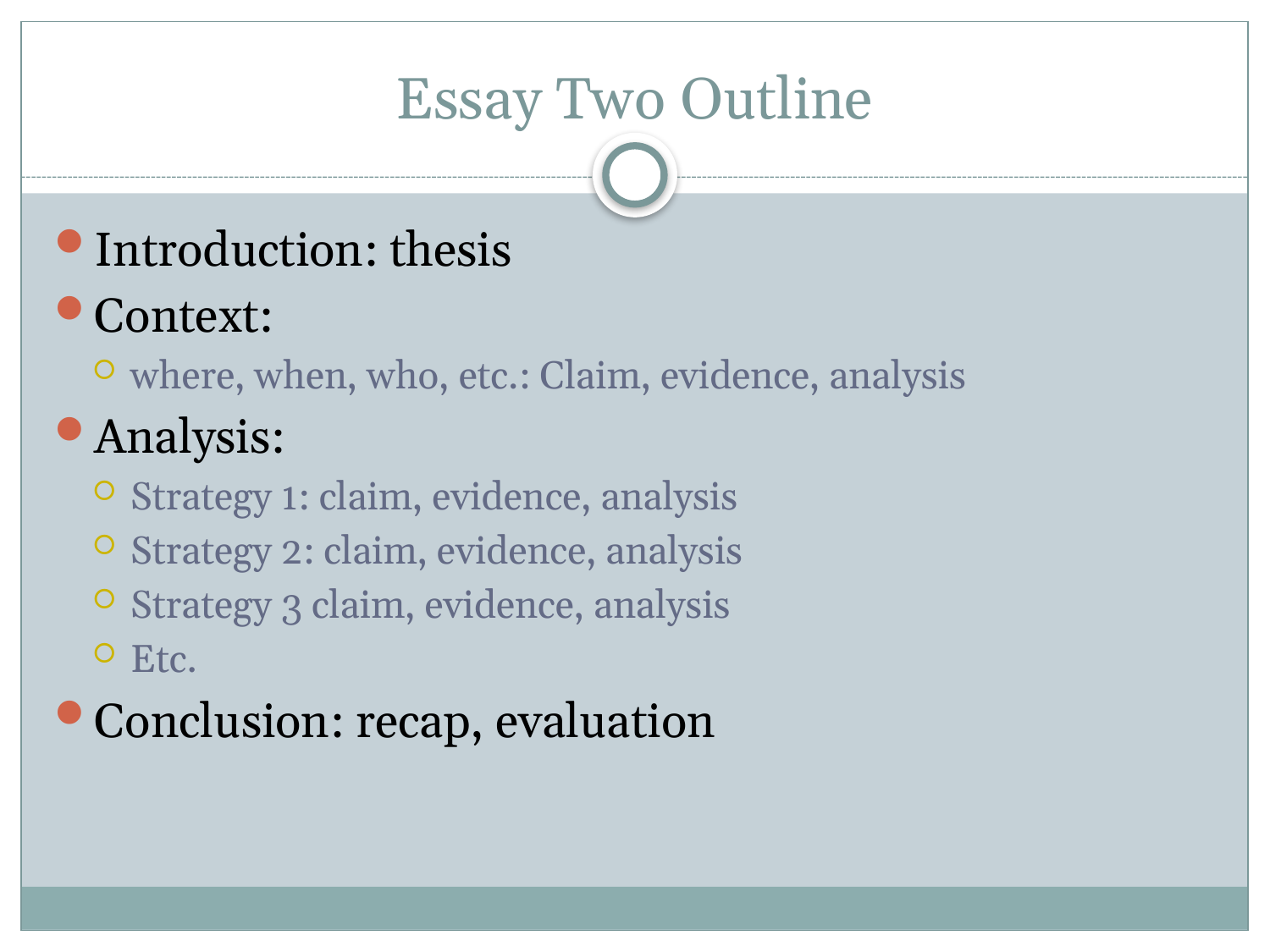

# Essay Two Outline
Introduction: thesis
Context:
where, when, who, etc.: Claim, evidence, analysis
Analysis:
Strategy 1: claim, evidence, analysis
Strategy 2: claim, evidence, analysis
Strategy 3 claim, evidence, analysis
Etc.
Conclusion: recap, evaluation